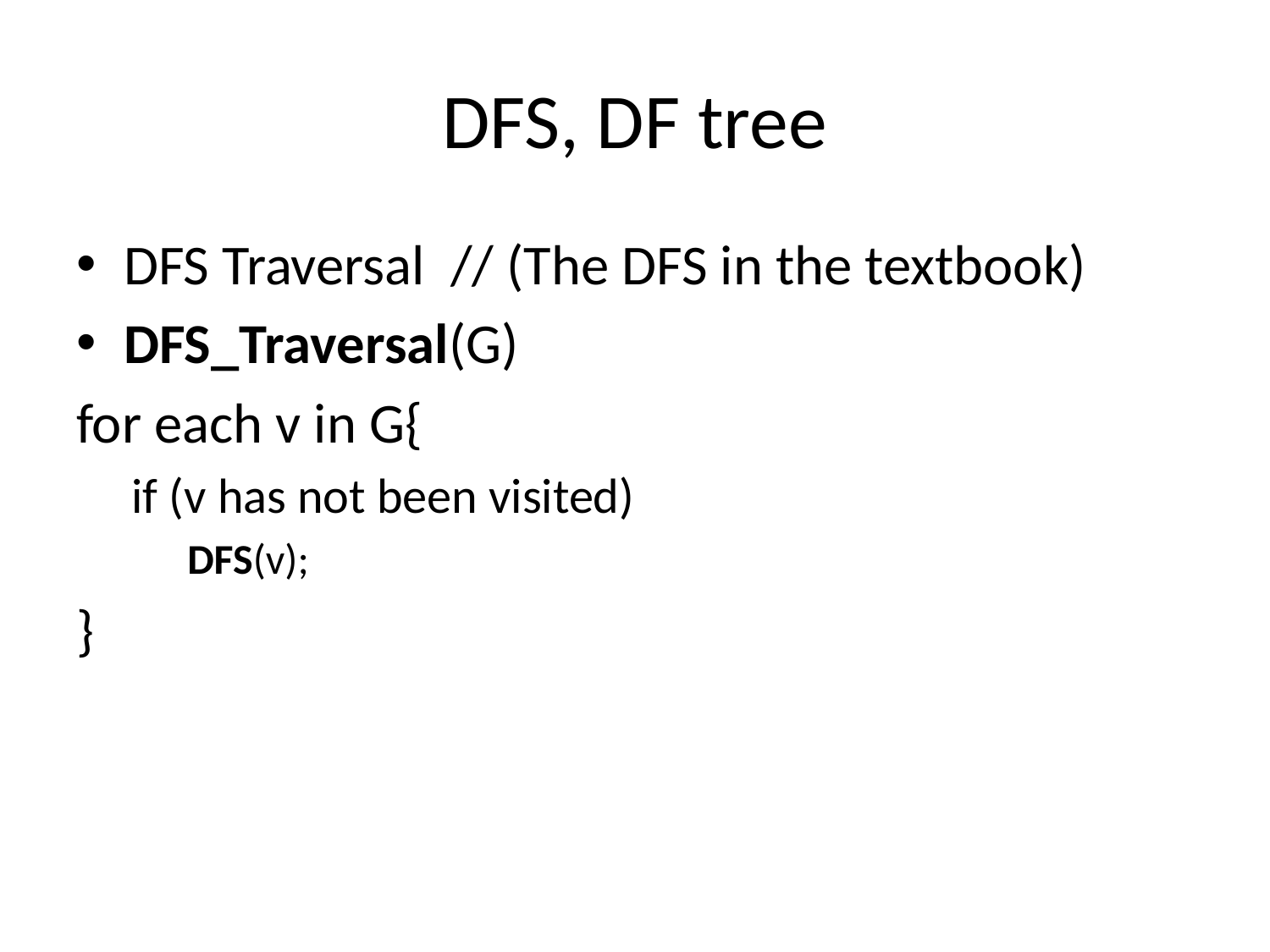

# DFS, DF tree
DFS Traversal  // (The DFS in the textbook)
DFS_Traversal(G)
for each v in G{
if (v has not been visited)
DFS(v);
}